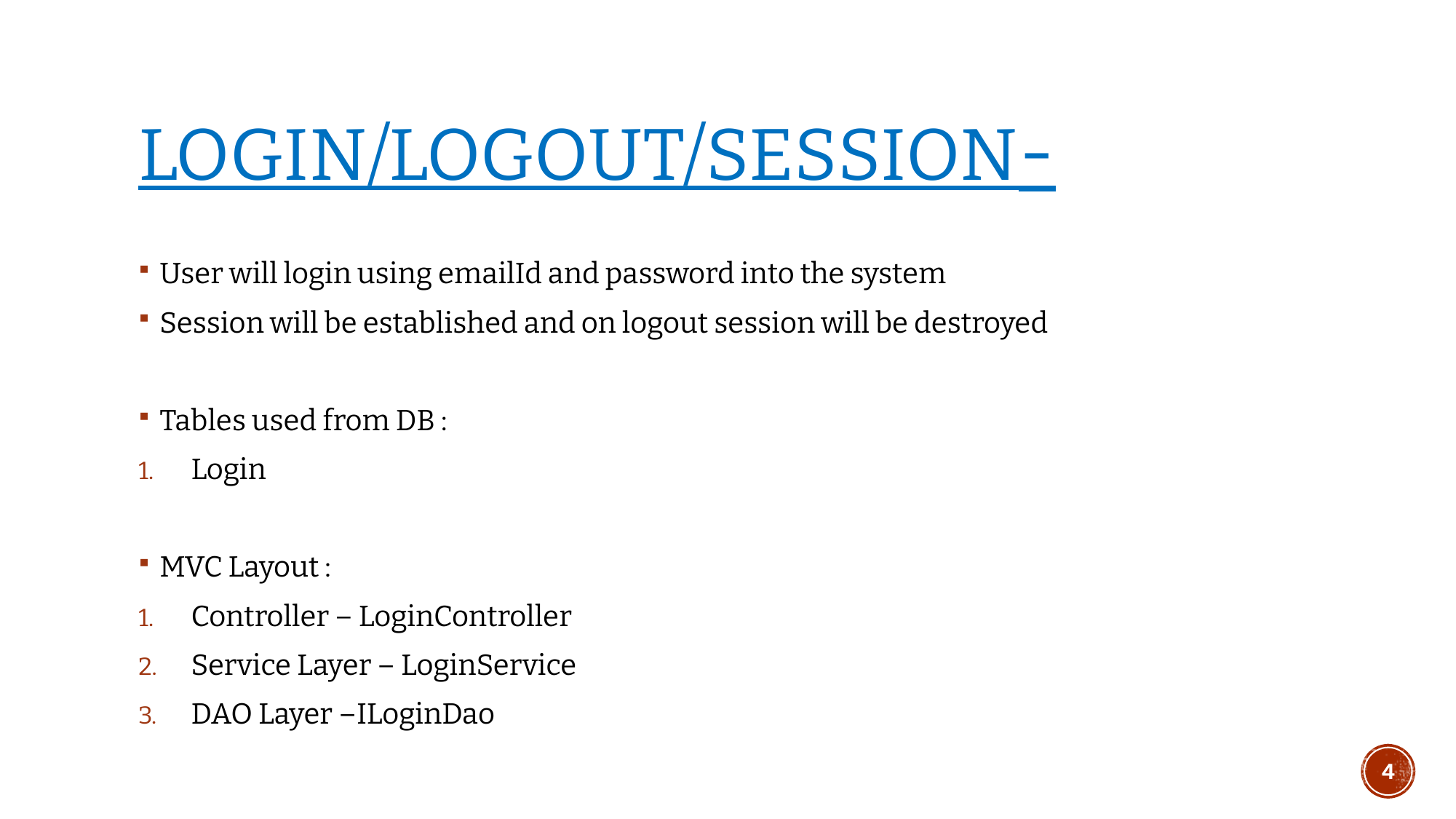

# Login/Logout/Session-
User will login using emailId and password into the system
Session will be established and on logout session will be destroyed

Tables used from DB :
Login

MVC Layout :
Controller – LoginController
Service Layer – LoginService
DAO Layer –ILoginDao

4